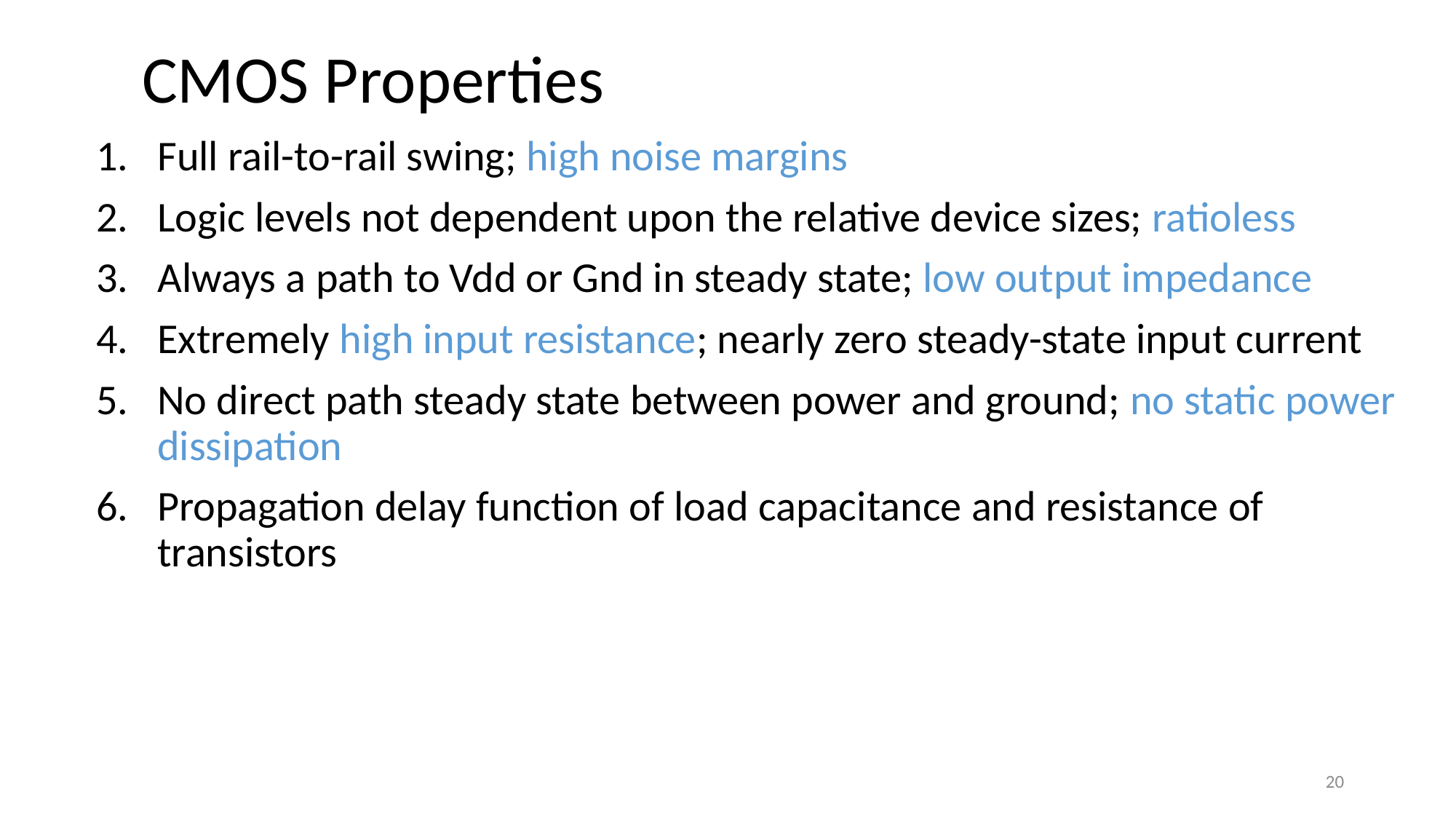

# CMOS Properties
Full rail-to-rail swing; high noise margins
Logic levels not dependent upon the relative device sizes; ratioless
Always a path to Vdd or Gnd in steady state; low output impedance
Extremely high input resistance; nearly zero steady-state input current
No direct path steady state between power and ground; no static power dissipation
Propagation delay function of load capacitance and resistance of transistors
20